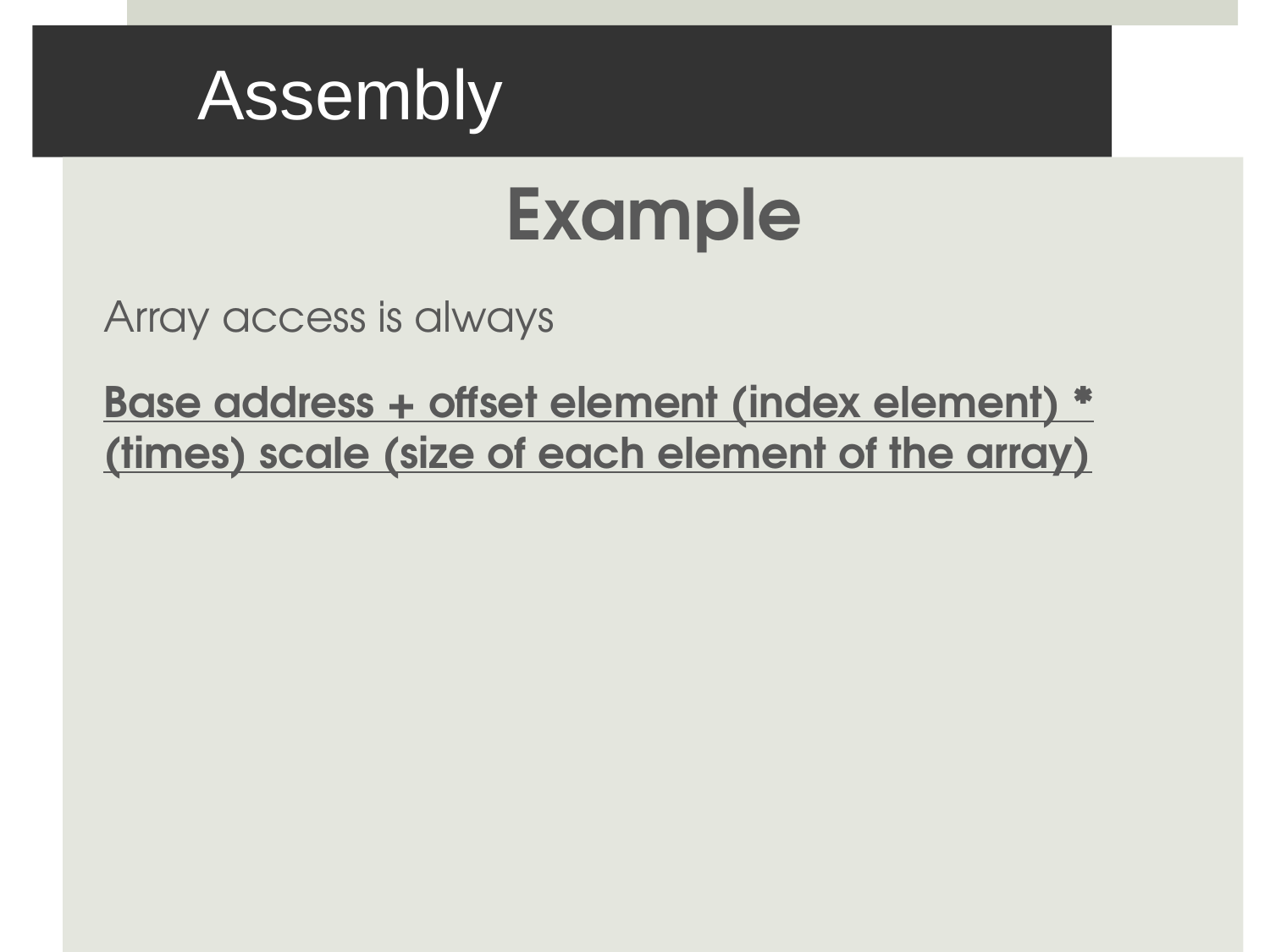

# Assembly
Example
Array access is always
Base address + offset element (index element) * (times) scale (size of each element of the array)